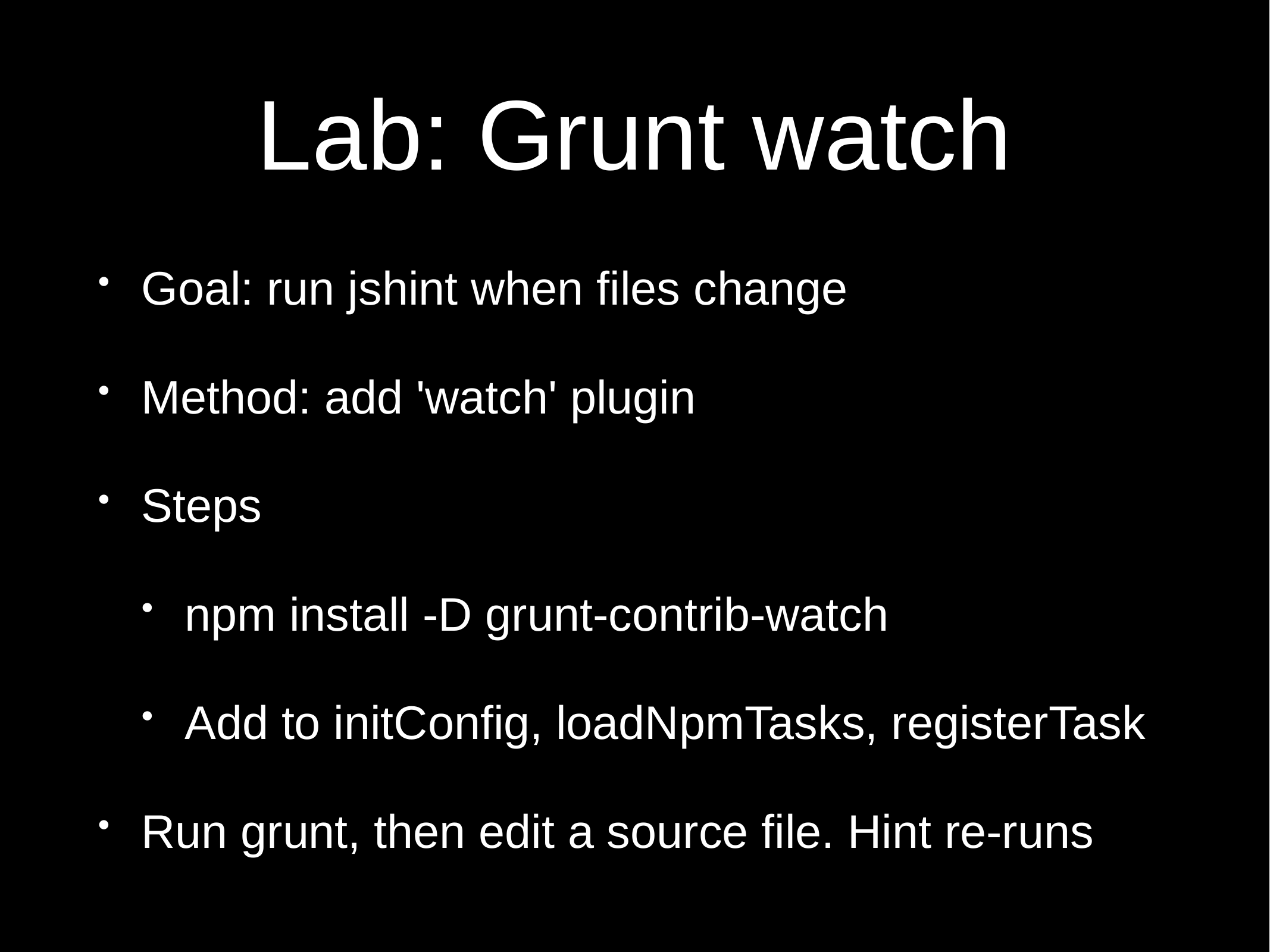

# Lab: Grunt watch
Goal: run jshint when files change
Method: add 'watch' plugin
Steps
npm install -D grunt-contrib-watch
Add to initConfig, loadNpmTasks, registerTask
Run grunt, then edit a source file. Hint re-runs